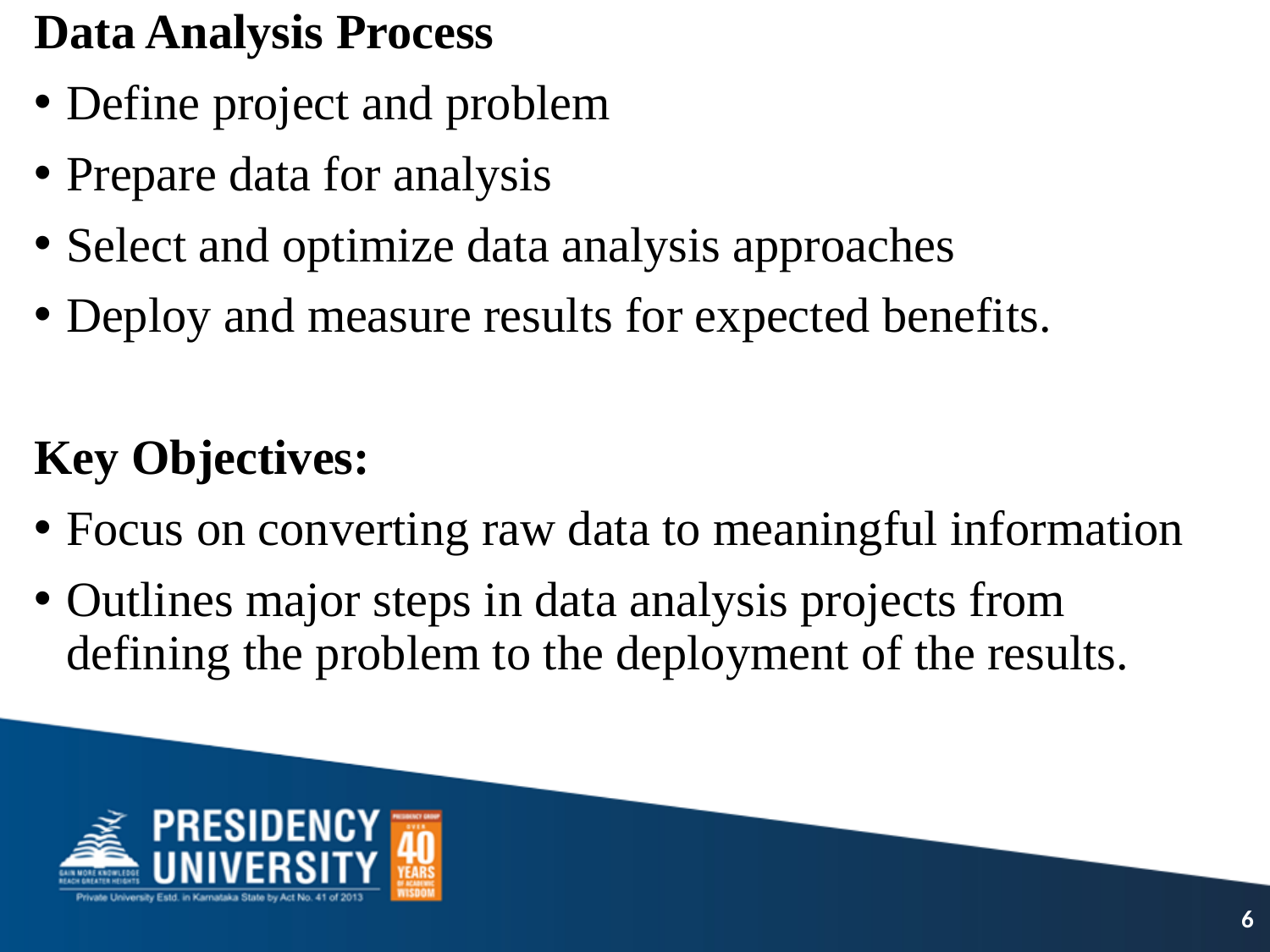

Data Analysis Process
Define project and problem
Prepare data for analysis
Select and optimize data analysis approaches
Deploy and measure results for expected benefits.

Key Objectives:
Focus on converting raw data to meaningful information
Outlines major steps in data analysis projects from defining the problem to the deployment of the results.
6